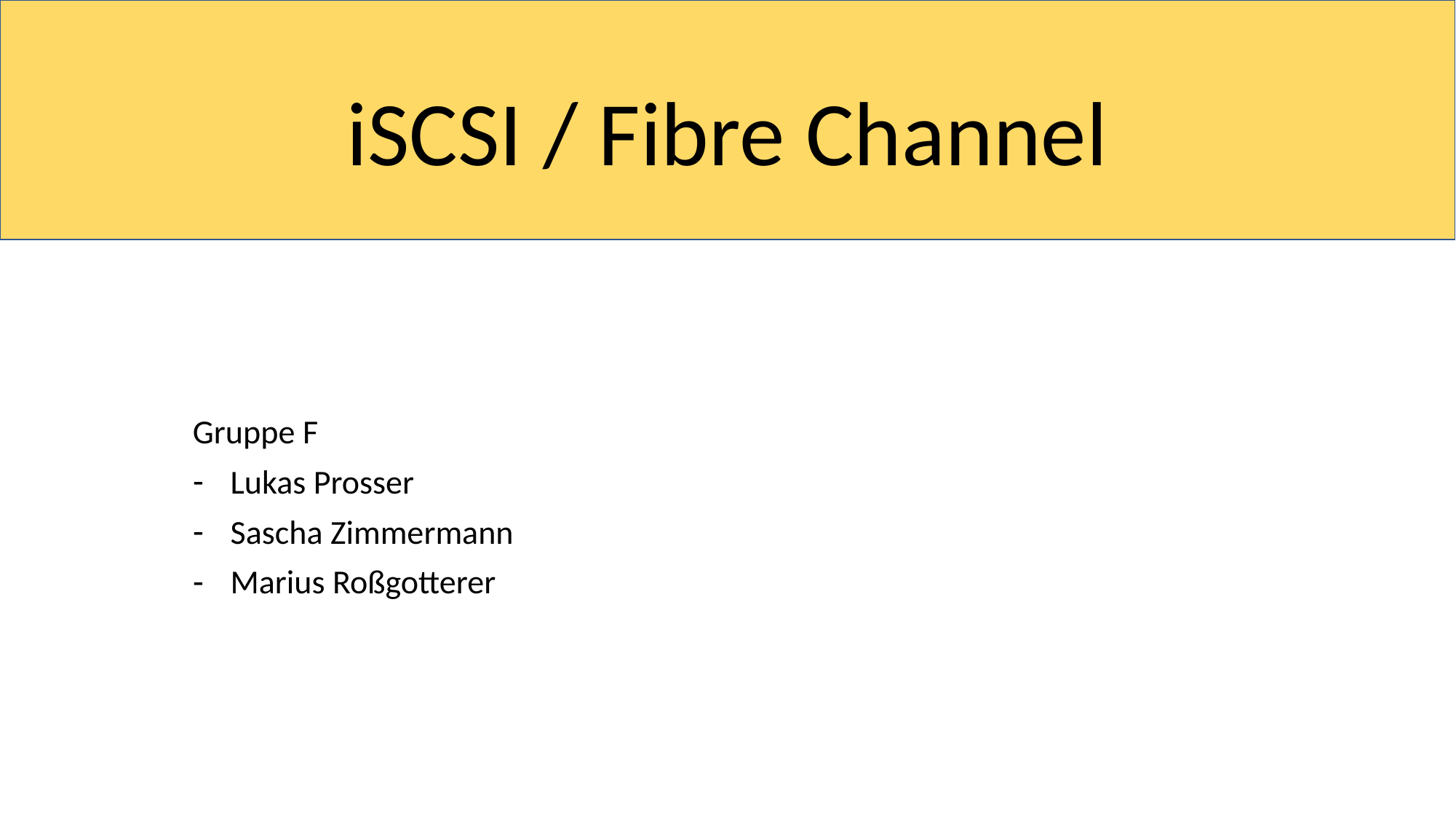

# iSCSI / Fibre Channel
Gruppe F
Lukas Prosser
Sascha Zimmermann
Marius Roßgotterer